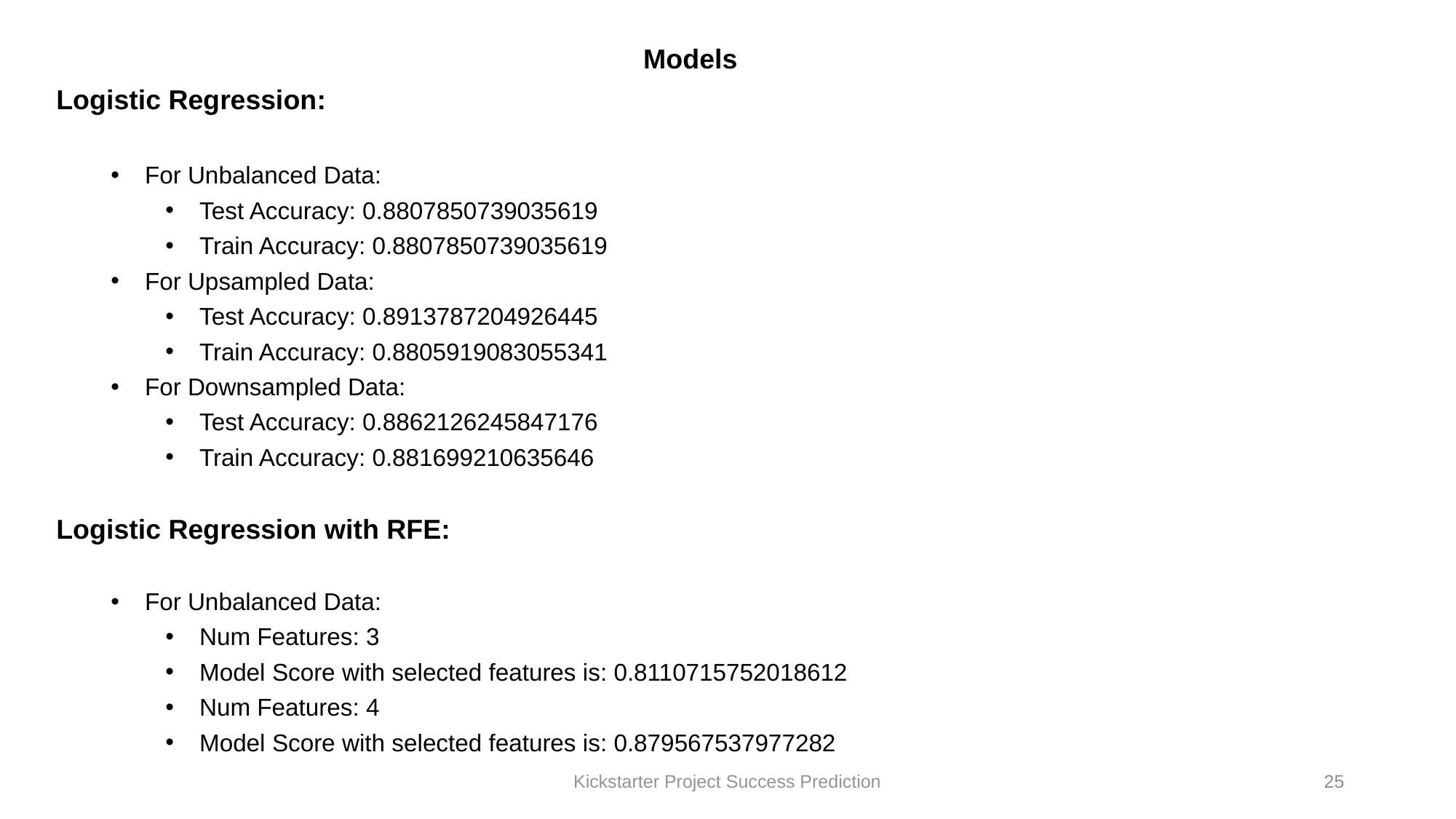

Models
Logistic Regression:

For Unbalanced Data:
Test Accuracy: 0.8807850739035619
Train Accuracy: 0.8807850739035619
For Upsampled Data:
Test Accuracy: 0.8913787204926445
Train Accuracy: 0.8805919083055341
For Downsampled Data:
Test Accuracy: 0.8862126245847176
Train Accuracy: 0.881699210635646

Logistic Regression with RFE:

For Unbalanced Data:
Num Features: 3
Model Score with selected features is: 0.8110715752018612
Num Features: 4
Model Score with selected features is: 0.879567537977282

Kickstarter Project Success Prediction
25